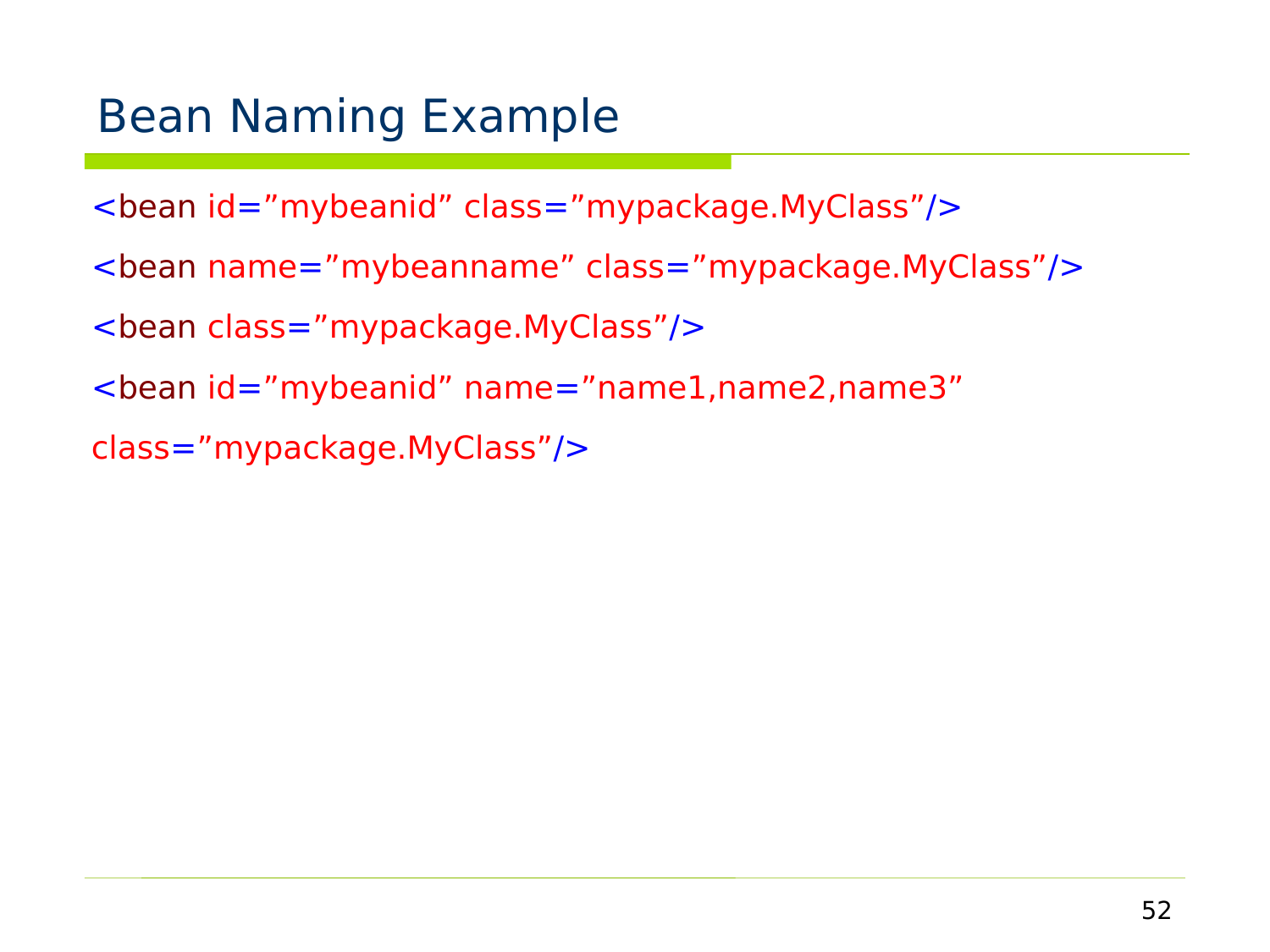

# Bean Naming Example
<bean id=”mybeanid” class=”mypackage.MyClass”/>
<bean name=”mybeanname” class=”mypackage.MyClass”/>
<bean class=”mypackage.MyClass”/>
<bean id=”mybeanid” name=”name1,name2,name3”
class=”mypackage.MyClass”/>
52